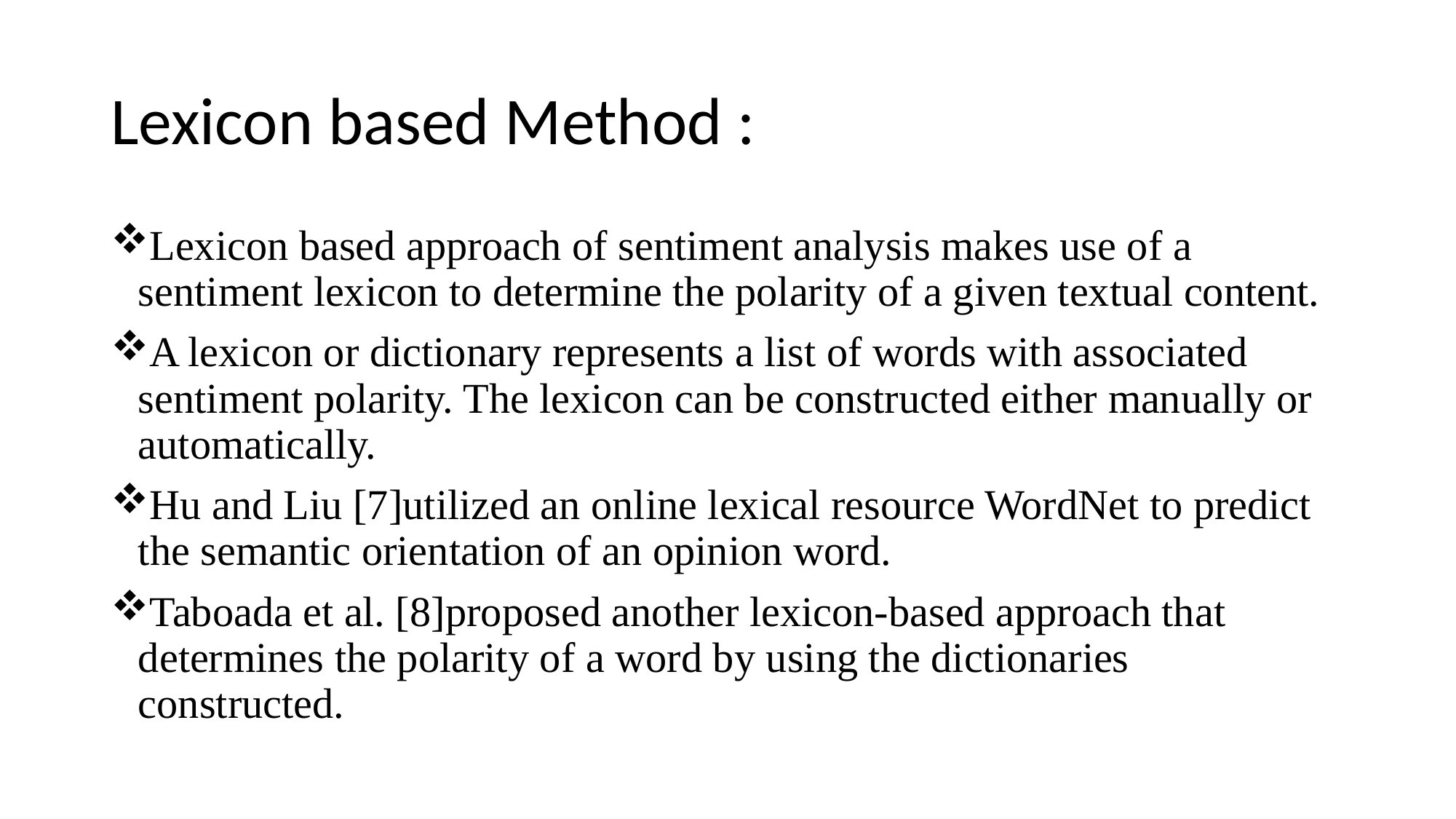

# Lexicon based Method :
Lexicon based approach of sentiment analysis makes use of a sentiment lexicon to determine the polarity of a given textual content.
A lexicon or dictionary represents a list of words with associated sentiment polarity. The lexicon can be constructed either manually or automatically.
Hu and Liu [7]utilized an online lexical resource WordNet to predict the semantic orientation of an opinion word.
Taboada et al. [8]proposed another lexicon-based approach that determines the polarity of a word by using the dictionaries constructed.